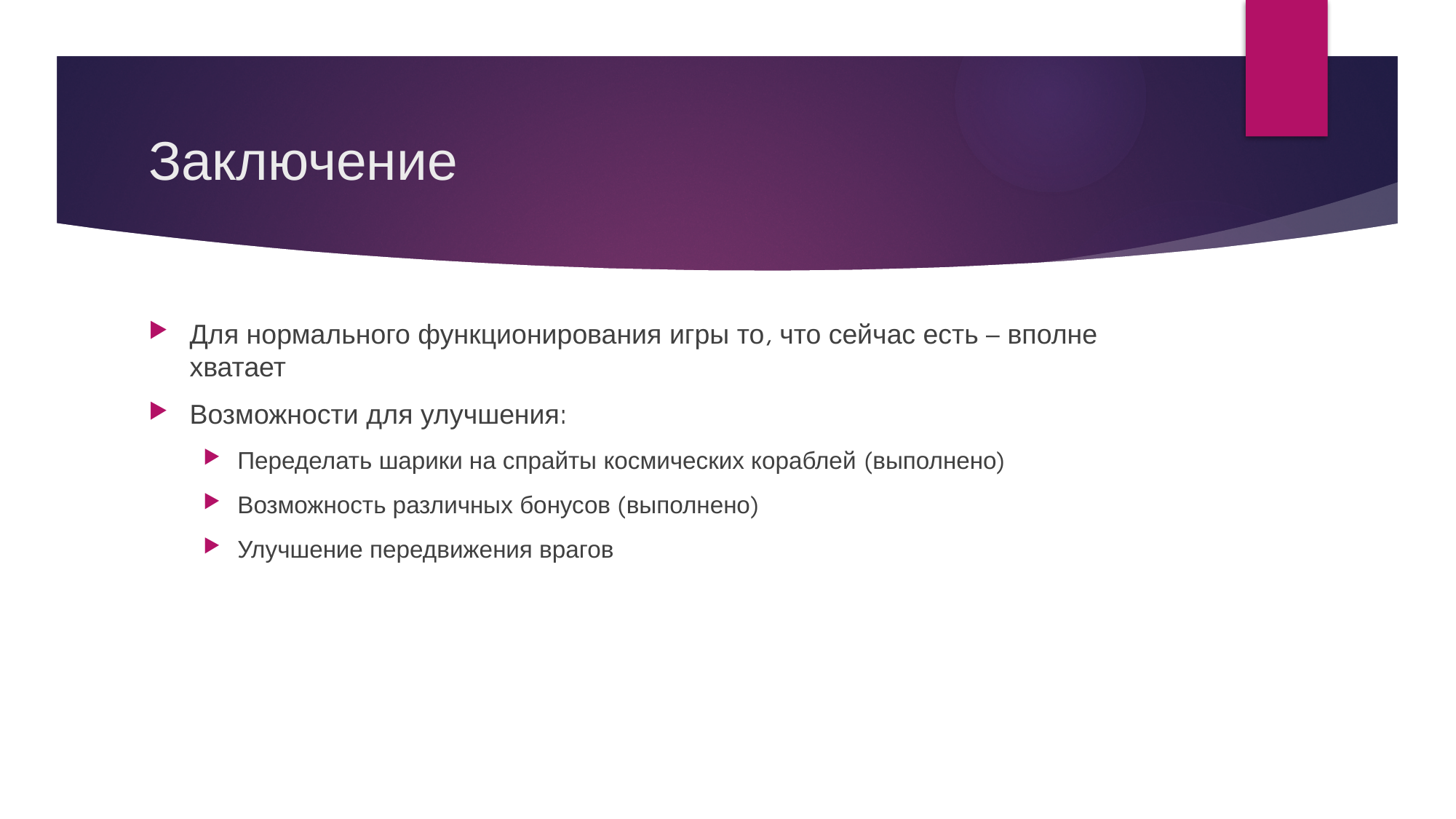

# Заключение
Для нормального функционирования игры то, что сейчас есть – вполне хватает
Возможности для улучшения:
Переделать шарики на спрайты космических кораблей (выполнено)
Возможность различных бонусов (выполнено)
Улучшение передвижения врагов